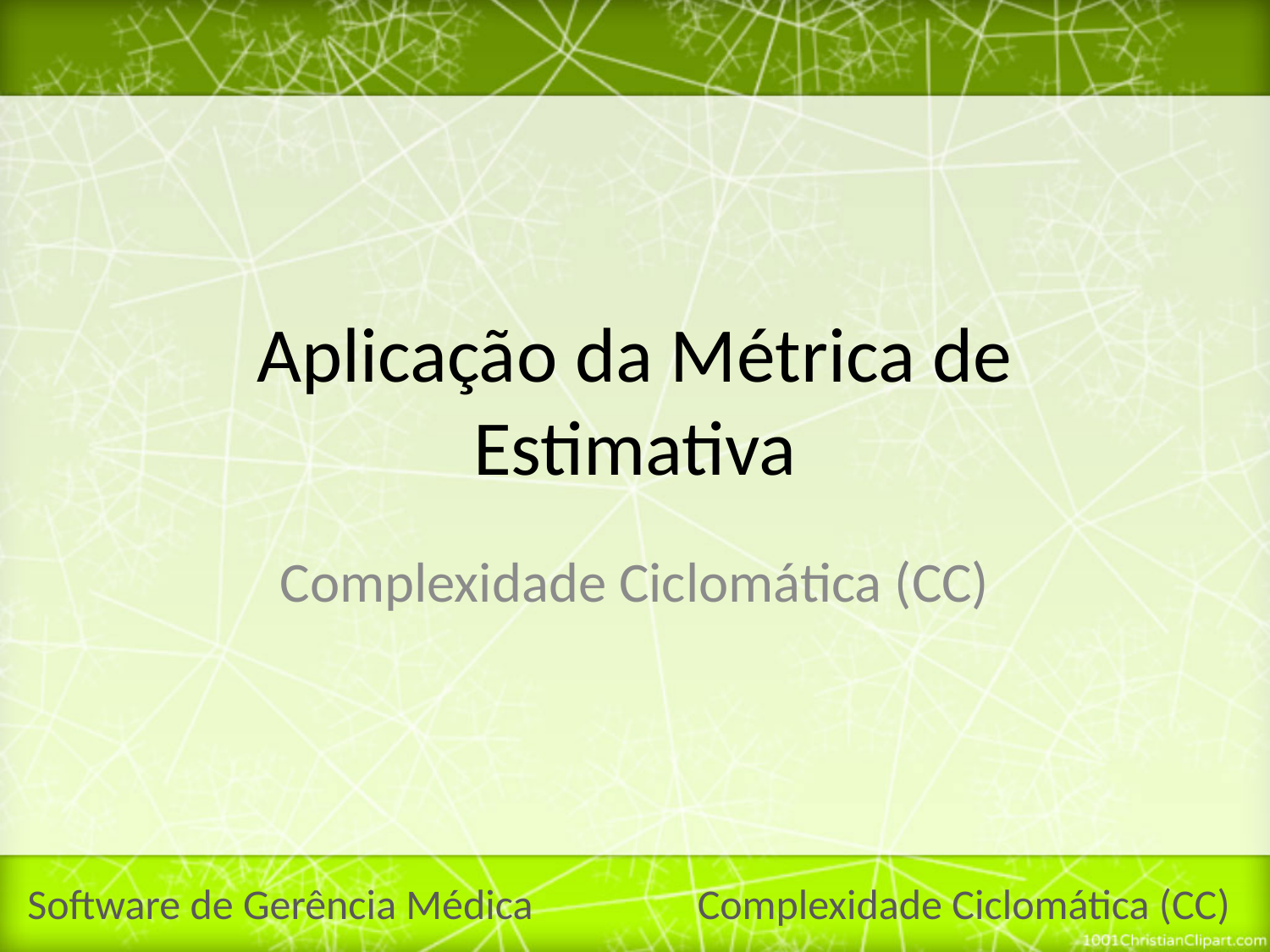

# Aplicação da Métrica de Estimativa
Complexidade Ciclomática (CC)
Software de Gerência Médica
Complexidade Ciclomática (CC)